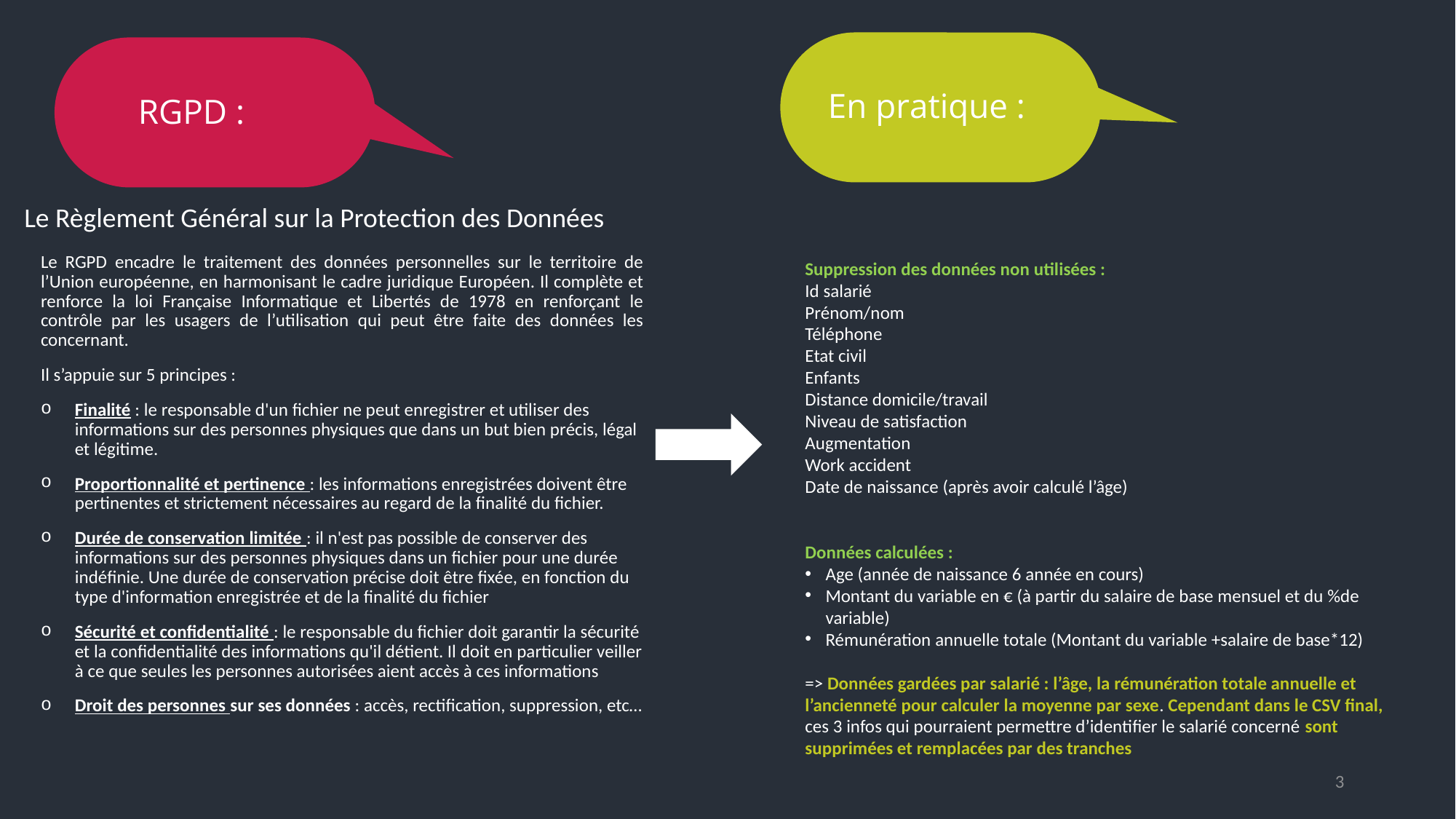

En pratique :

RGPD :
Le Règlement Général sur la Protection des Données
Le RGPD encadre le traitement des données personnelles sur le territoire de l’Union européenne, en harmonisant le cadre juridique Européen. Il complète et renforce la loi Française Informatique et Libertés de 1978 en renforçant le contrôle par les usagers de l’utilisation qui peut être faite des données les concernant.
Il s’appuie sur 5 principes :
Finalité : le responsable d'un fichier ne peut enregistrer et utiliser des informations sur des personnes physiques que dans un but bien précis, légal et légitime.
Proportionnalité et pertinence : les informations enregistrées doivent être pertinentes et strictement nécessaires au regard de la finalité du fichier.
Durée de conservation limitée : il n'est pas possible de conserver des informations sur des personnes physiques dans un fichier pour une durée indéfinie. Une durée de conservation précise doit être fixée, en fonction du type d'information enregistrée et de la finalité du fichier
Sécurité et confidentialité : le responsable du fichier doit garantir la sécurité et la confidentialité des informations qu'il détient. Il doit en particulier veiller à ce que seules les personnes autorisées aient accès à ces informations
Droit des personnes sur ses données : accès, rectification, suppression, etc…
Suppression des données non utilisées :
Id salarié
Prénom/nom
Téléphone
Etat civil
Enfants
Distance domicile/travail
Niveau de satisfaction
Augmentation
Work accident
Date de naissance (après avoir calculé l’âge)

Données calculées :
Age (année de naissance 6 année en cours)
Montant du variable en € (à partir du salaire de base mensuel et du %de variable)
Rémunération annuelle totale (Montant du variable +salaire de base*12)

=> Données gardées par salarié : l’âge, la rémunération totale annuelle et l’ancienneté pour calculer la moyenne par sexe. Cependant dans le CSV final, ces 3 infos qui pourraient permettre d’identifier le salarié concerné sont supprimées et remplacées par des tranches

3